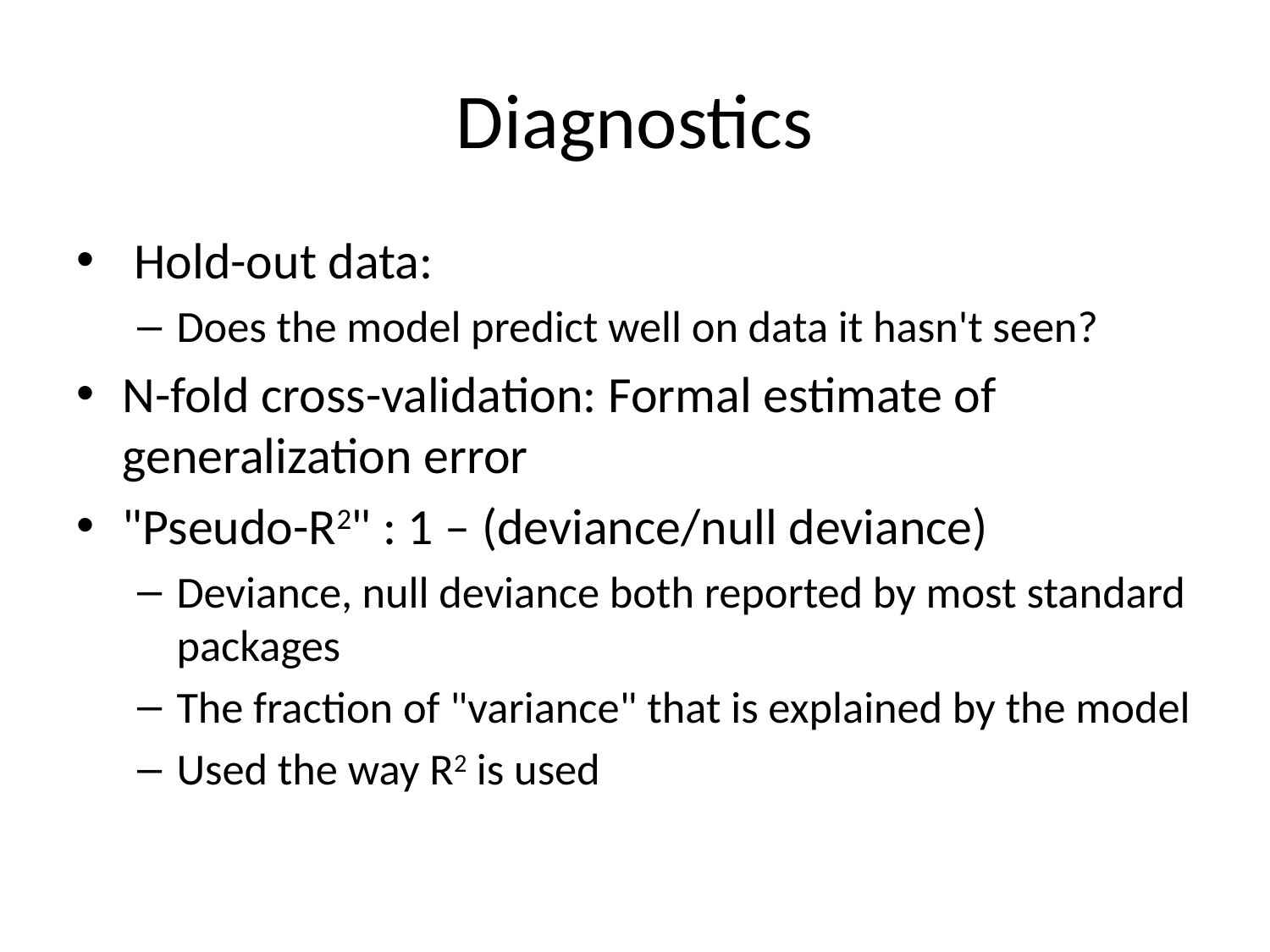

# Diagnostics
 Hold-out data:
Does the model predict well on data it hasn't seen?
N-fold cross-validation: Formal estimate of generalization error
"Pseudo-R2" : 1 – (deviance/null deviance)
Deviance, null deviance both reported by most standard packages
The fraction of "variance" that is explained by the model
Used the way R2 is used